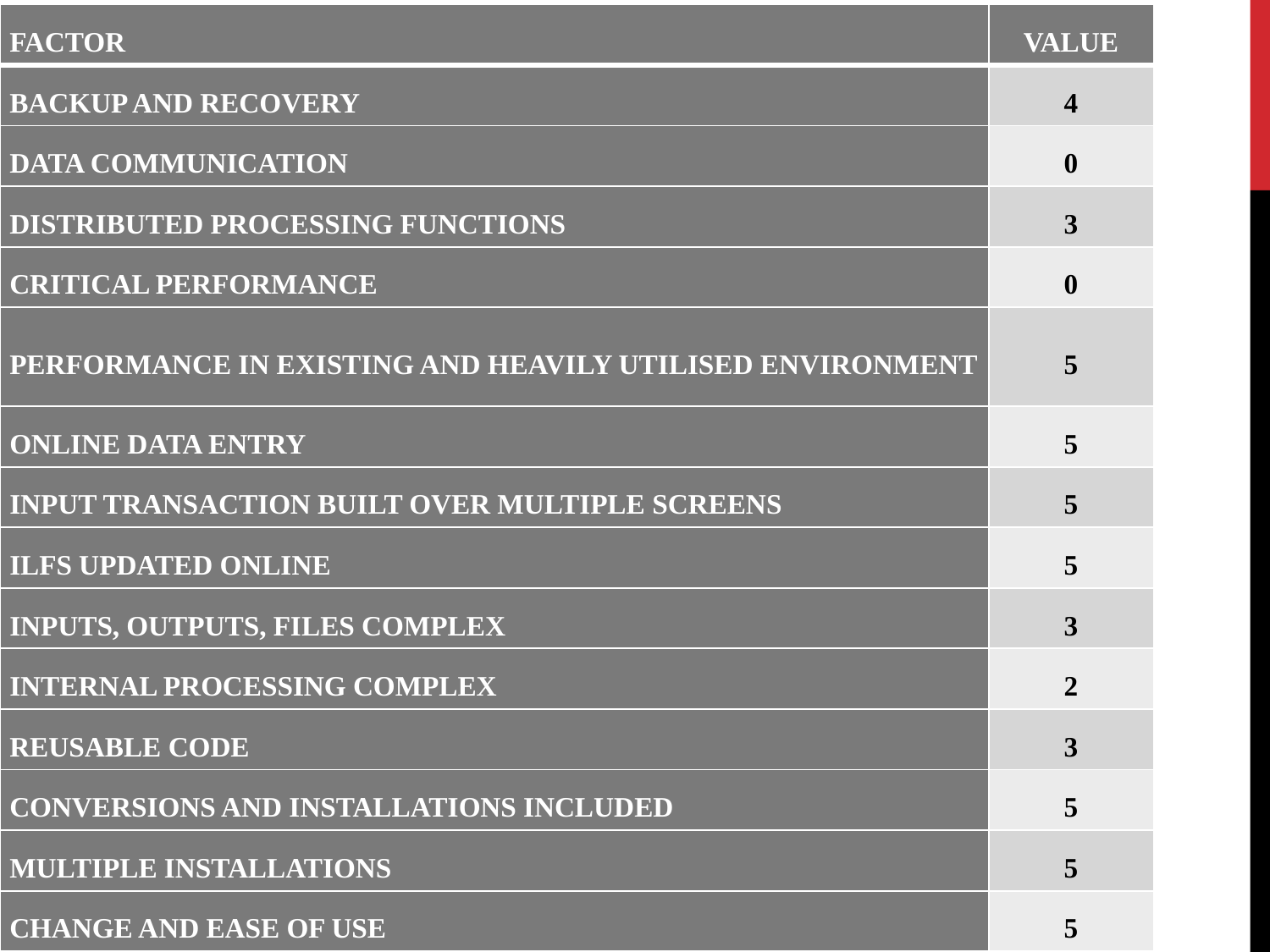

| FACTOR | VALUE |
| --- | --- |
| BACKUP AND RECOVERY | 4 |
| DATA COMMUNICATION | 0 |
| DISTRIBUTED PROCESSING FUNCTIONS | 3 |
| CRITICAL PERFORMANCE | 0 |
| PERFORMANCE IN EXISTING AND HEAVILY UTILISED ENVIRONMENT | 5 |
| ONLINE DATA ENTRY | 5 |
| INPUT TRANSACTION BUILT OVER MULTIPLE SCREENS | 5 |
| ILFS UPDATED ONLINE | 5 |
| INPUTS, OUTPUTS, FILES COMPLEX | 3 |
| INTERNAL PROCESSING COMPLEX | 2 |
| REUSABLE CODE | 3 |
| CONVERSIONS AND INSTALLATIONS INCLUDED | 5 |
| MULTIPLE INSTALLATIONS | 5 |
| CHANGE AND EASE OF USE | 5 |